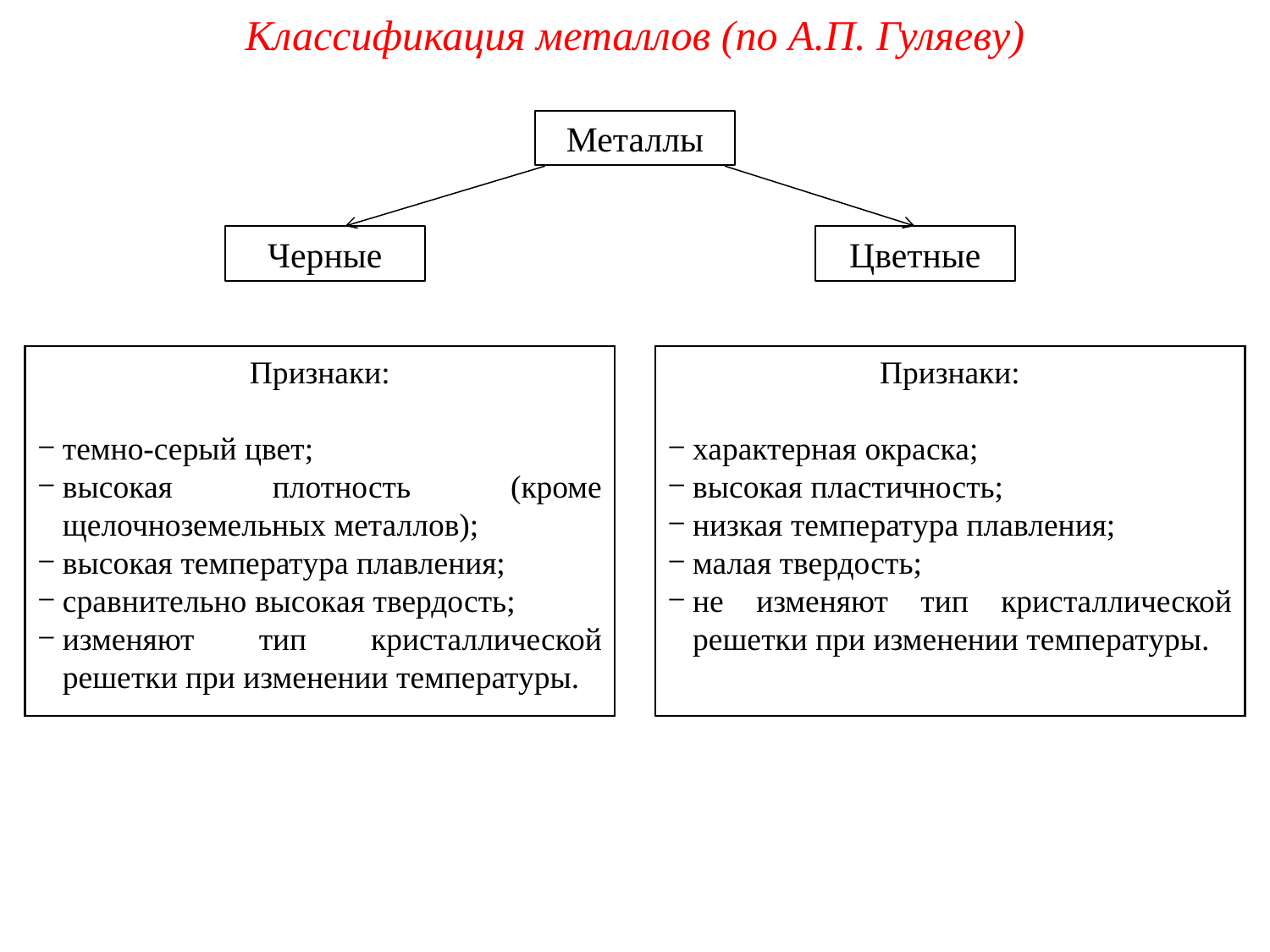

Классификация металлов (по А.П. Гуляеву)
Металлы
Черные
Цветные
Признаки:

темно-серый цвет;
высокая плотность (кроме щелочноземельных металлов);
высокая температура плавления;
сравнительно высокая твердость;
изменяют тип кристаллической решетки при изменении температуры.
Признаки:

характерная окраска;
высокая пластичность;
низкая температура плавления;
малая твердость;
не изменяют тип кристаллической решетки при изменении температуры.